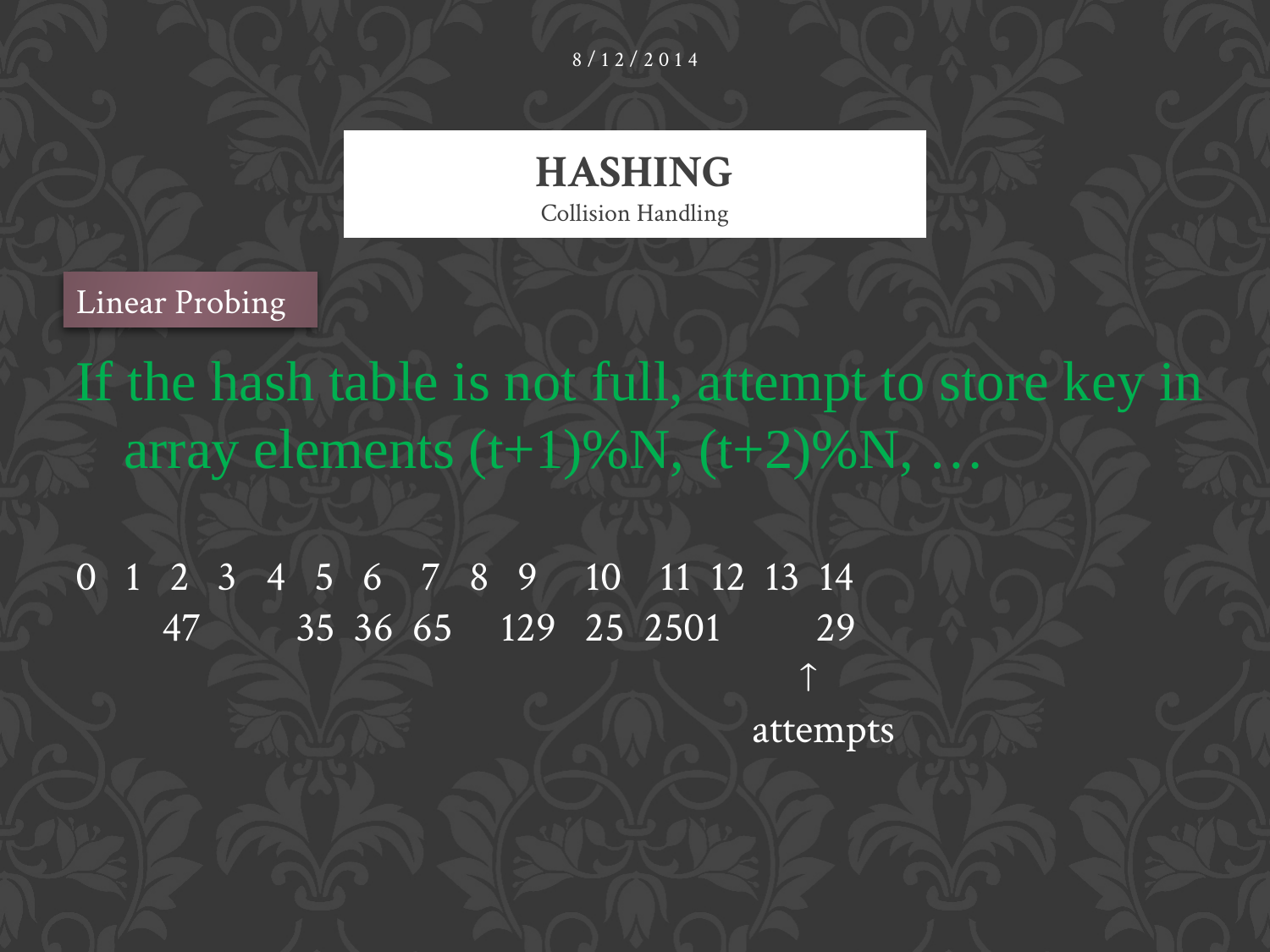

8/12/2014
# Hashing Collision Handling
Linear Probing
If the hash table is not full, attempt to store key in array elements (t+1)%N, (t+2)%N, …

0   1   2   3   4   5   6    7   8   9     10    11  12  13  14
         47          35  36  65     129   25  2501          29
                                                                            ↑
                                                                       attempts

18